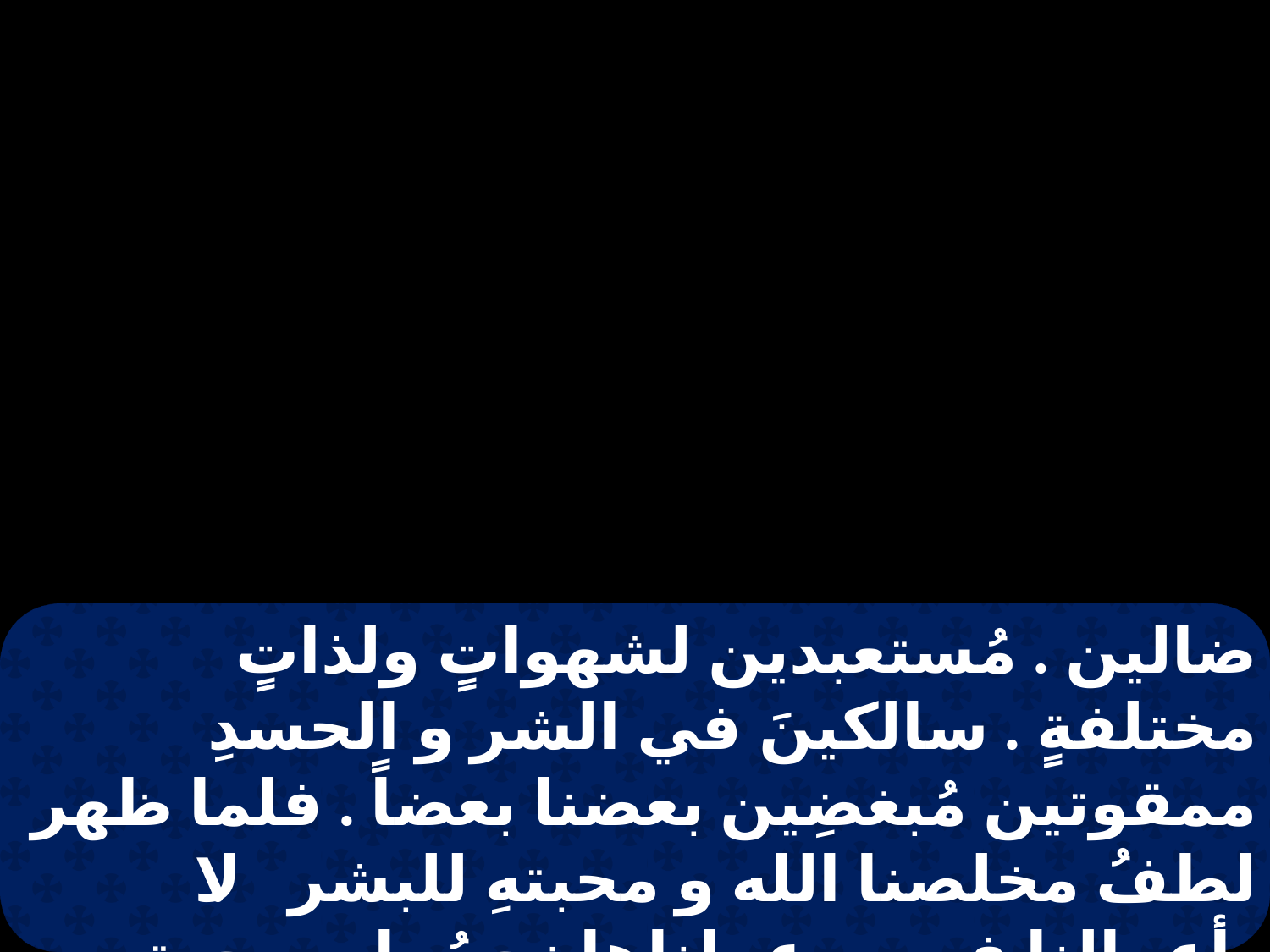

ضالين . مُستعبدين لشهواتٍ ولذاتٍ مختلفةٍ . سالكينَ في الشر و الحسدِ ممقوتين مُبغضِين بعضنا بعضاً . فلما ظهر لطفُ مخلصنا الله و محبتهِ للبشر . لا بأعمالنا في برٍ عملناها نحنُ بل برحمتهِ خلصنا